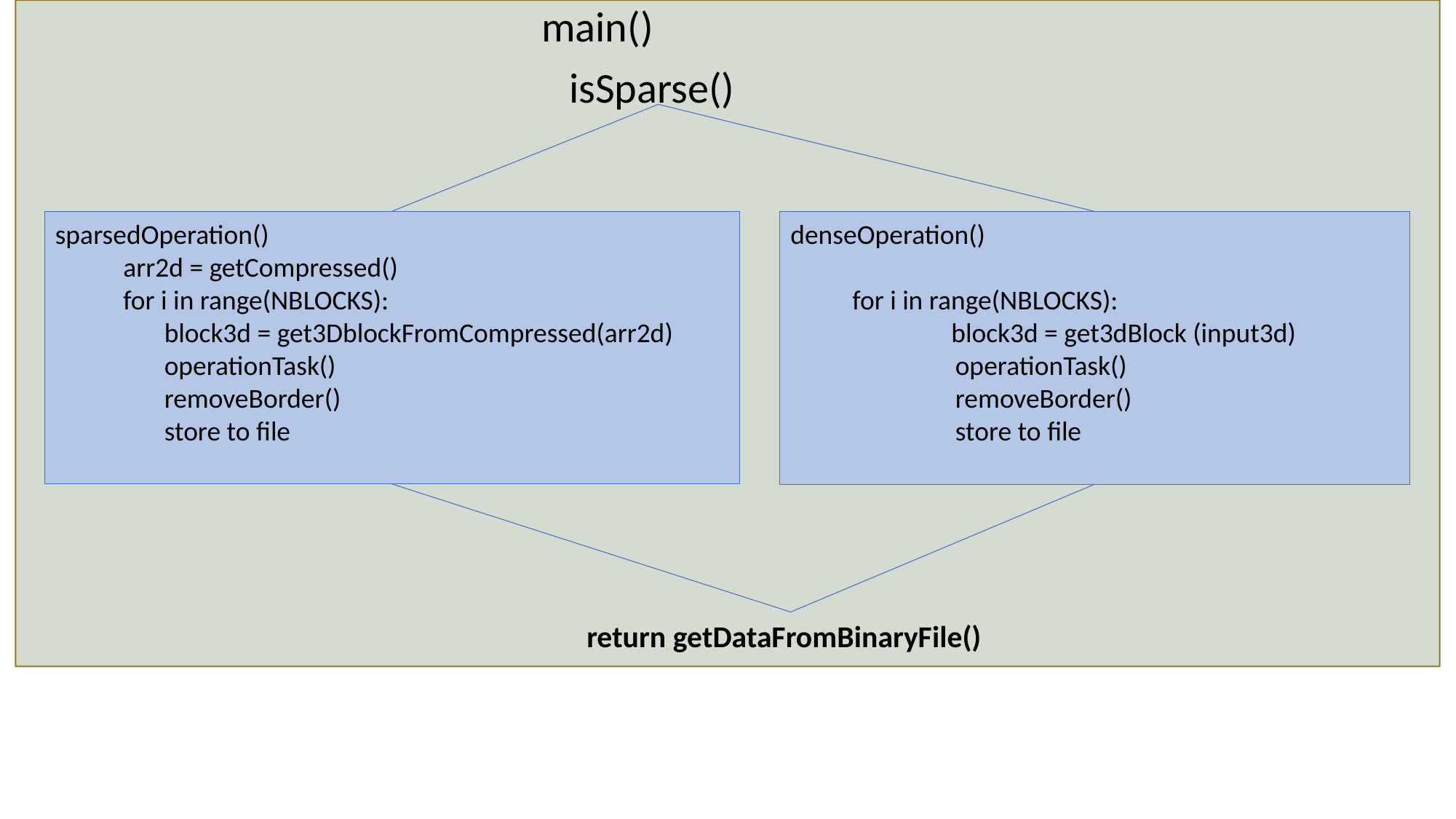

main()
	isSparse()

sparsedOperation()
           arr2d = getCompressed()
           for i in range(NBLOCKS):				block3d = get3DblockFromCompressed(arr2d)
	operationTask()
	removeBorder()
	store to file

denseOperation()

          for i in range(NBLOCKS):
                          block3d = get3dBlock (input3d)
	         operationTask()
	         removeBorder()
	         store to file

return getDataFromBinaryFile()